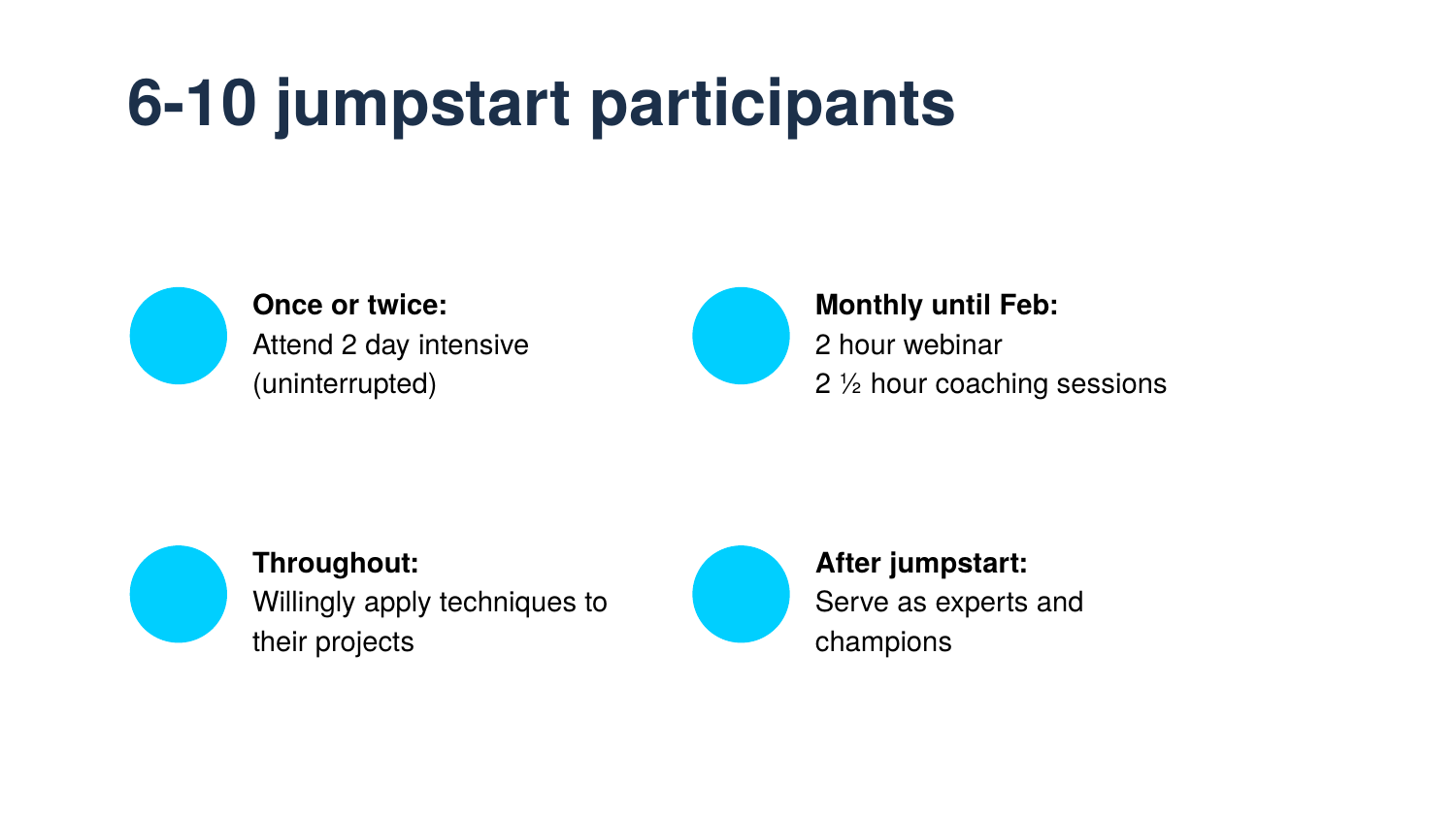

# 6-10 jumpstart participants
Once or twice:
Attend 2 day intensive (uninterrupted)
Monthly until Feb:
2 hour webinar
2 ½ hour coaching sessions
Throughout:
Willingly apply techniques to their projects
After jumpstart:
Serve as experts and champions